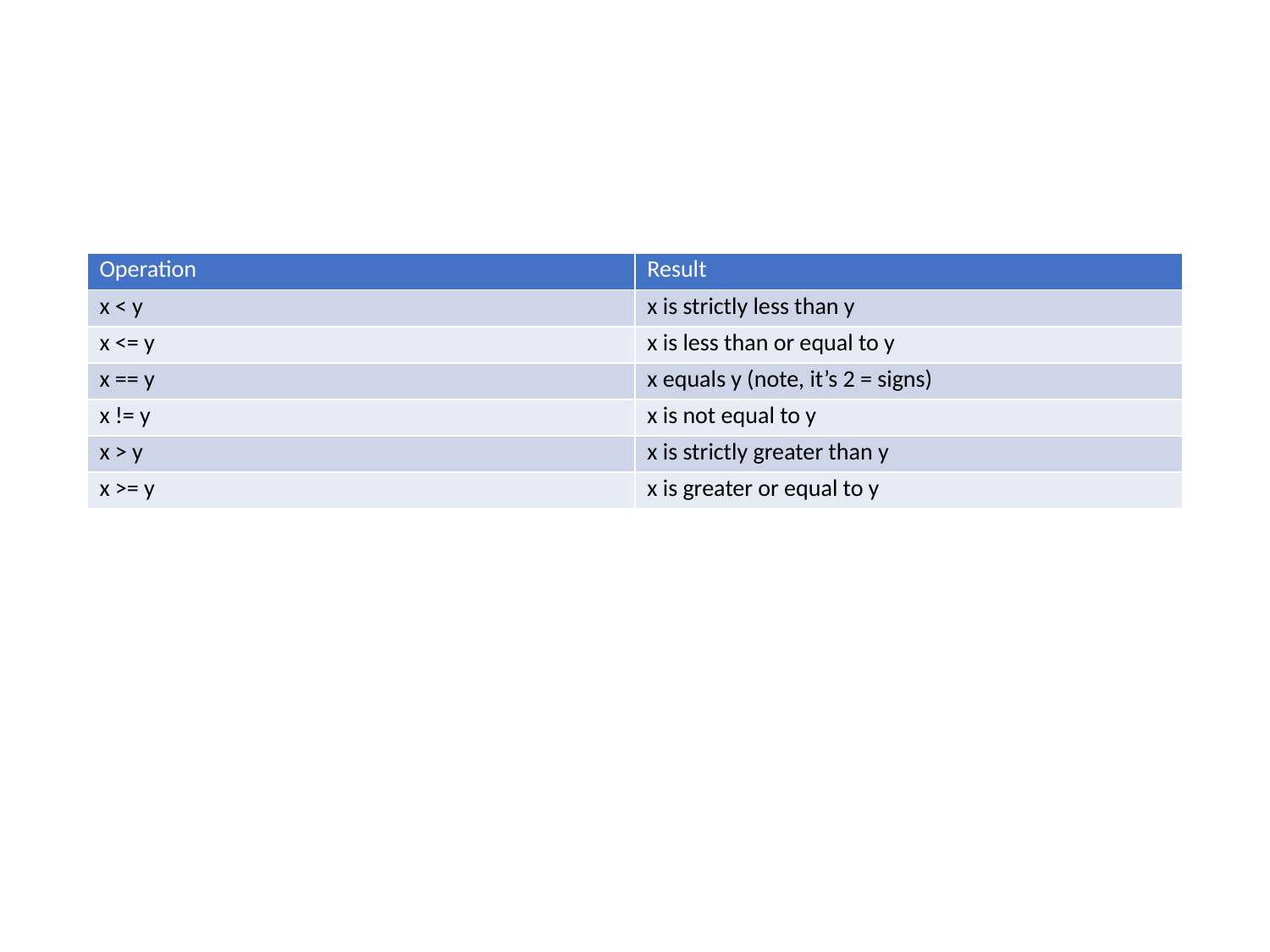

| Operation | Result |
| --- | --- |
| x < y | x is strictly less than y |
| x <= y | x is less than or equal to y |
| x == y | x equals y (note, it’s 2 = signs) |
| x != y | x is not equal to y |
| x > y | x is strictly greater than y |
| x >= y | x is greater or equal to y |